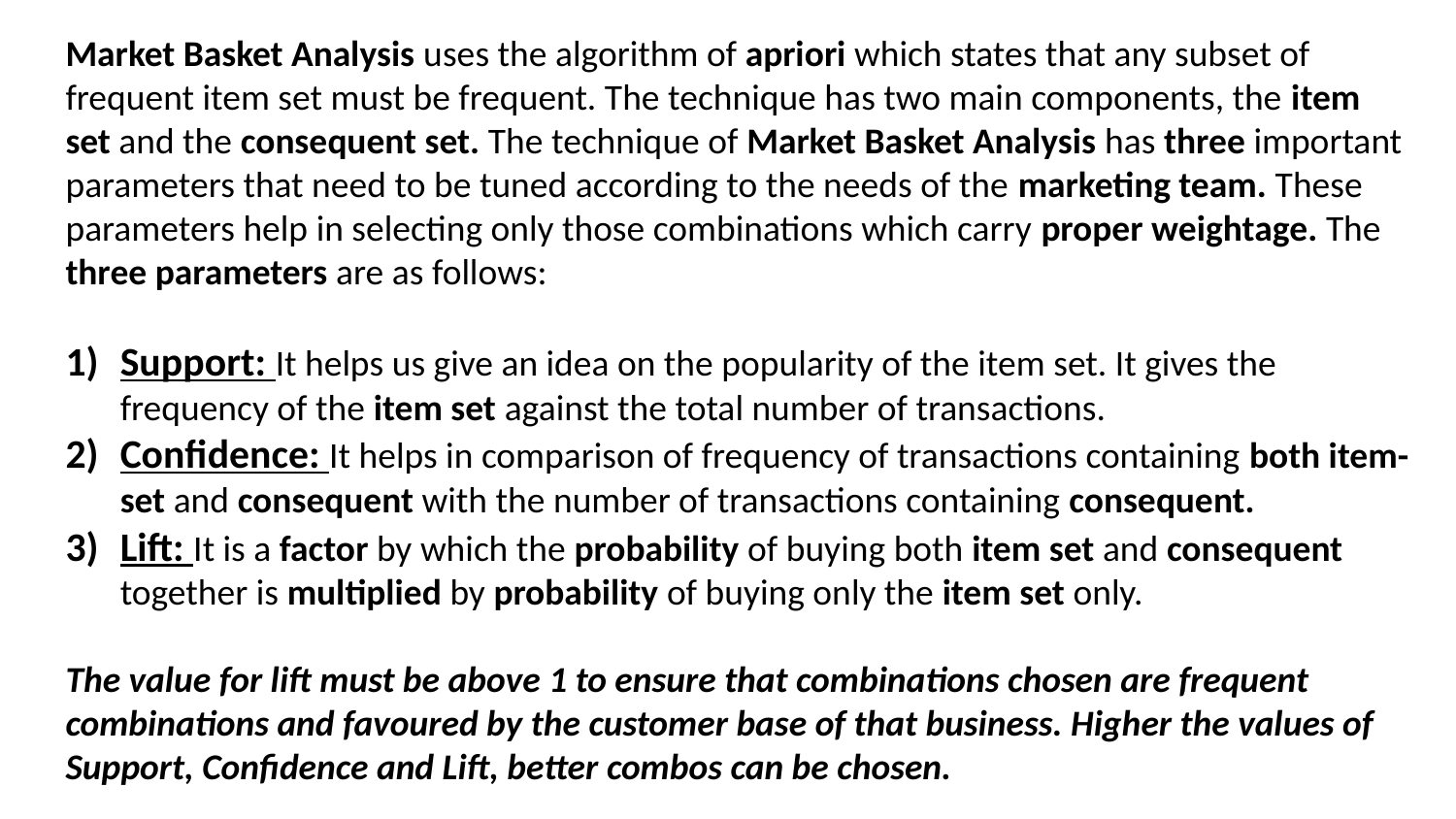

Market Basket Analysis uses the algorithm of apriori which states that any subset of frequent item set must be frequent. The technique has two main components, the item set and the consequent set. The technique of Market Basket Analysis has three important parameters that need to be tuned according to the needs of the marketing team. These parameters help in selecting only those combinations which carry proper weightage. The three parameters are as follows:

Support: It helps us give an idea on the popularity of the item set. It gives the frequency of the item set against the total number of transactions.
Confidence: It helps in comparison of frequency of transactions containing both item-set and consequent with the number of transactions containing consequent.
Lift: It is a factor by which the probability of buying both item set and consequent together is multiplied by probability of buying only the item set only.

The value for lift must be above 1 to ensure that combinations chosen are frequent combinations and favoured by the customer base of that business. Higher the values of Support, Confidence and Lift, better combos can be chosen.